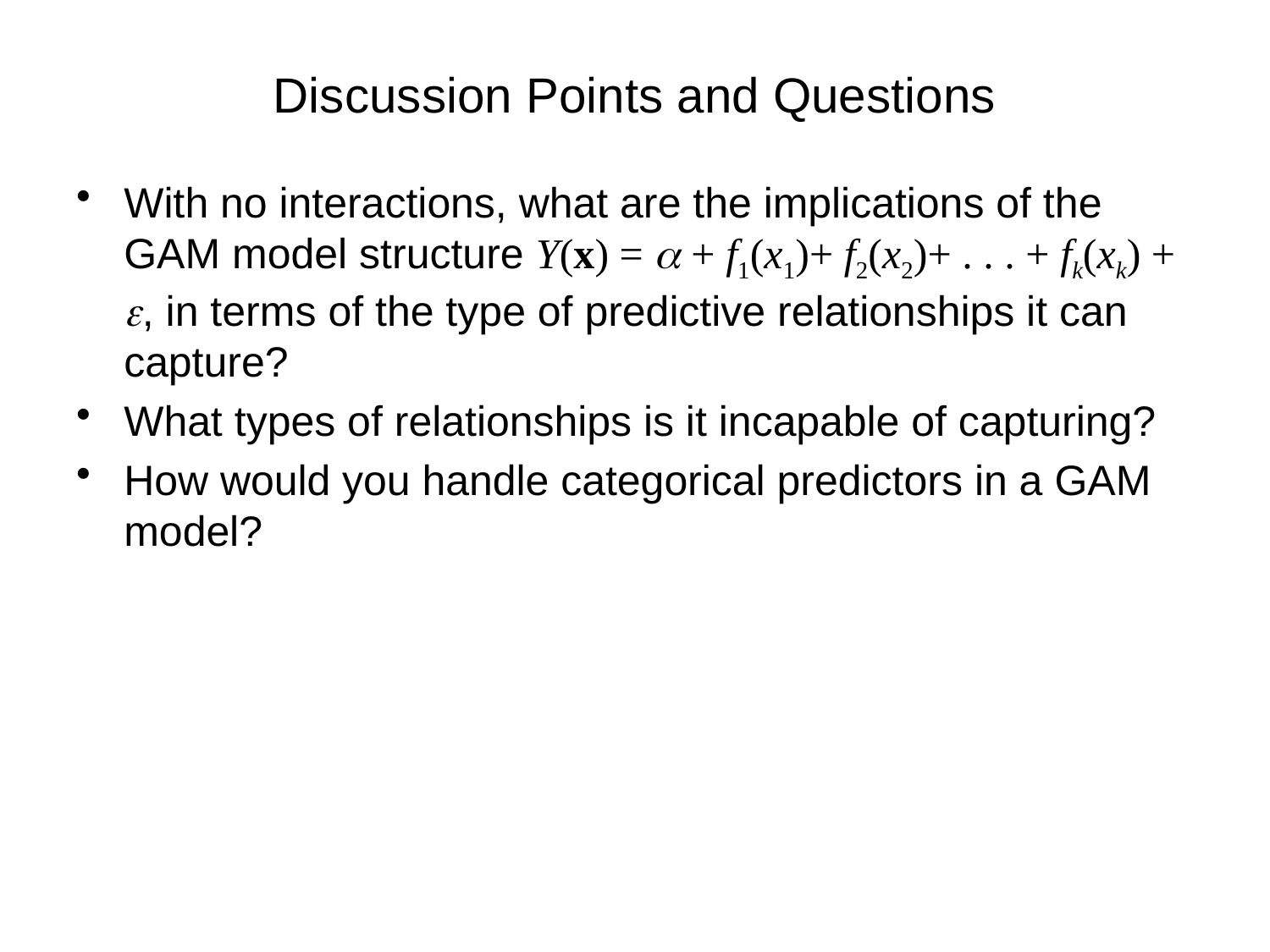

# Discussion Points and Questions
With no interactions, what are the implications of the GAM model structure Y(x) = α + f1(x1)+ f2(x2)+ . . . + fk(xk) + ε, in terms of the type of predictive relationships it can capture?
What types of relationships is it incapable of capturing?
How would you handle categorical predictors in a GAM model?